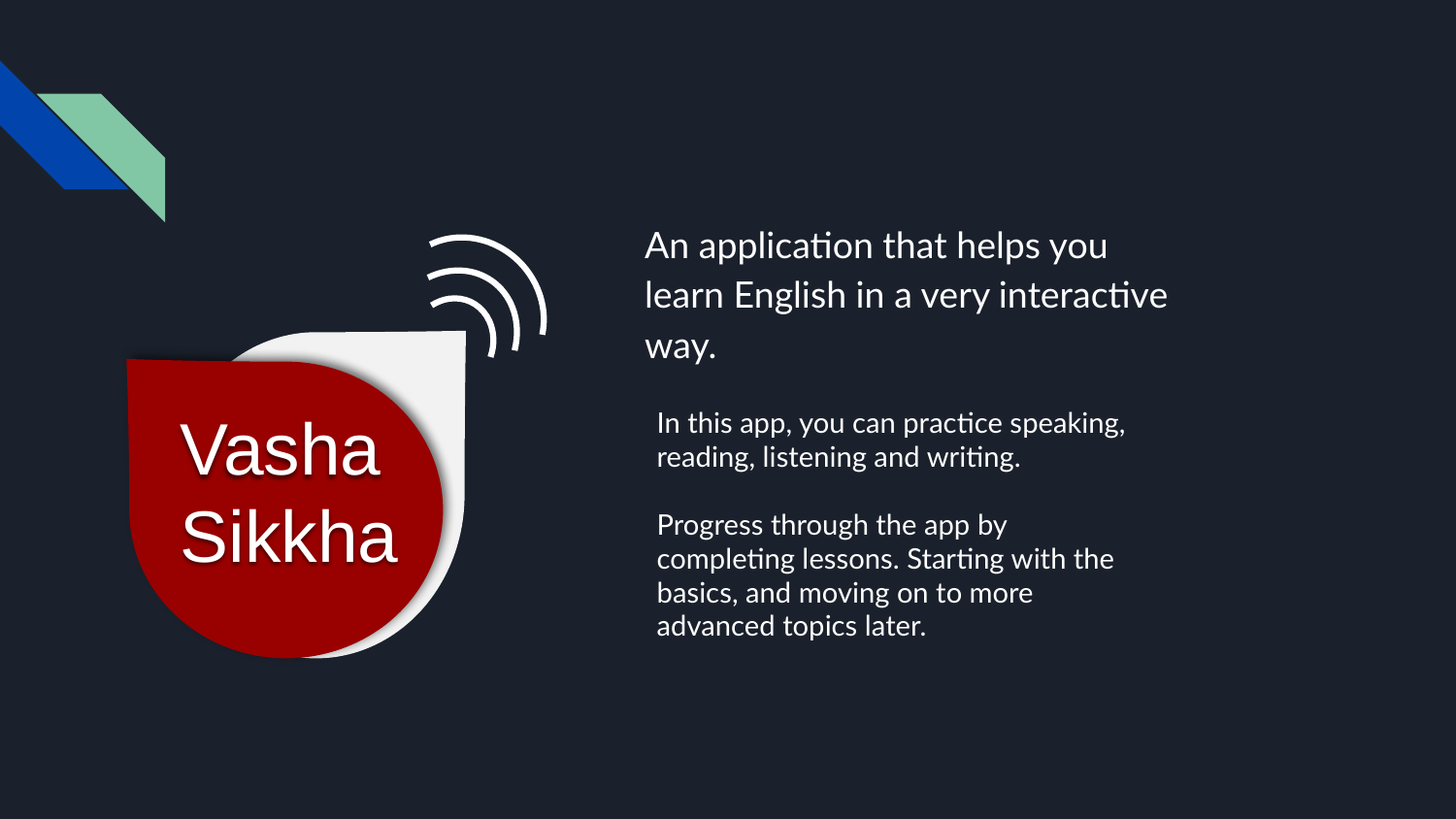

An application that helps you learn English in a very interactive way.

Vasha
Sikkha
In this app, you can practice speaking, reading, listening and writing.

Progress through the app by completing lessons. Starting with the basics, and moving on to more advanced topics later.